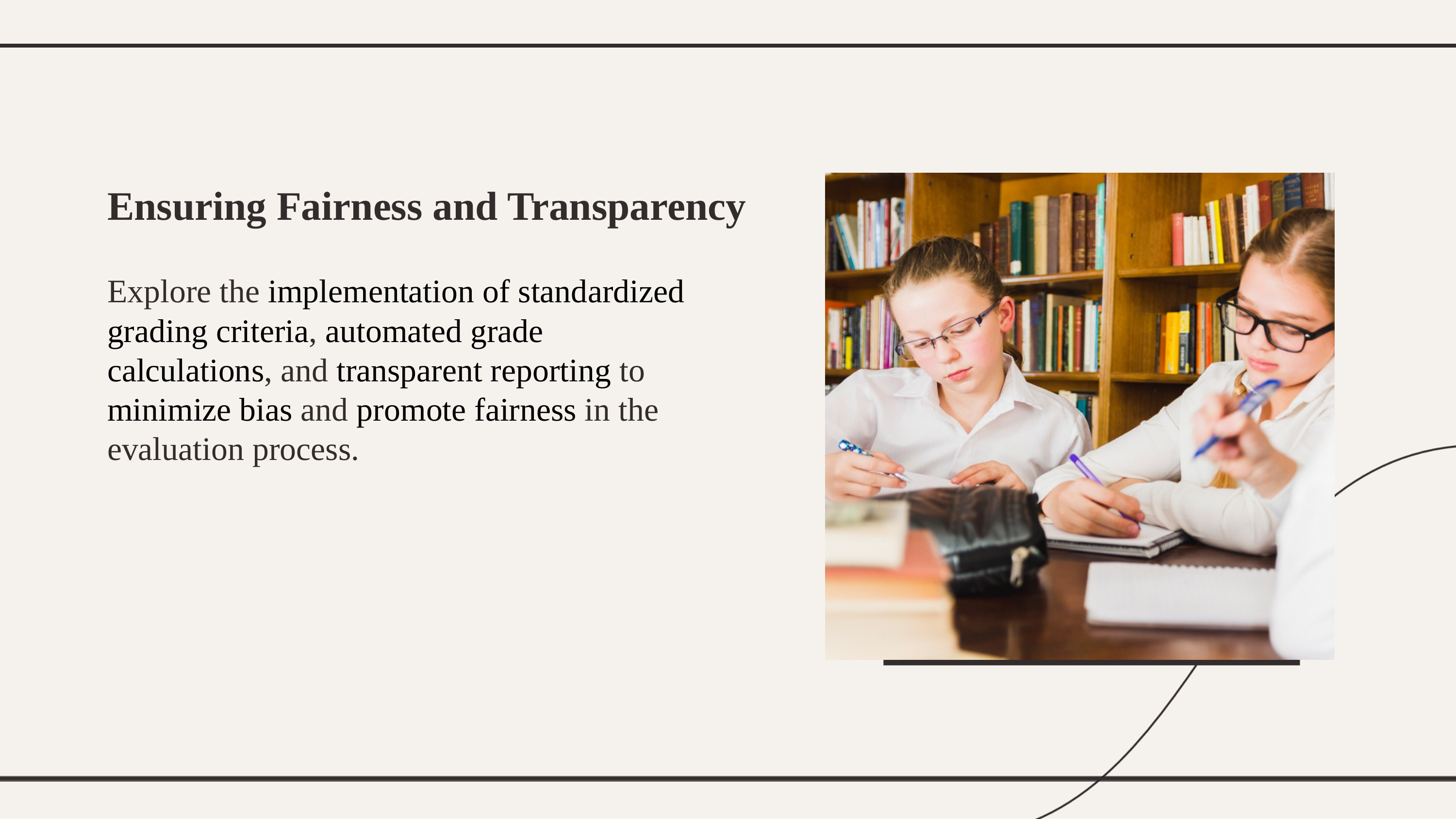

Ensuring Fairness and Transparency

Explore the implementation of standardized grading criteria, automated grade calculations, and transparent reporting to minimize bias and promote fairness in the evaluation process.